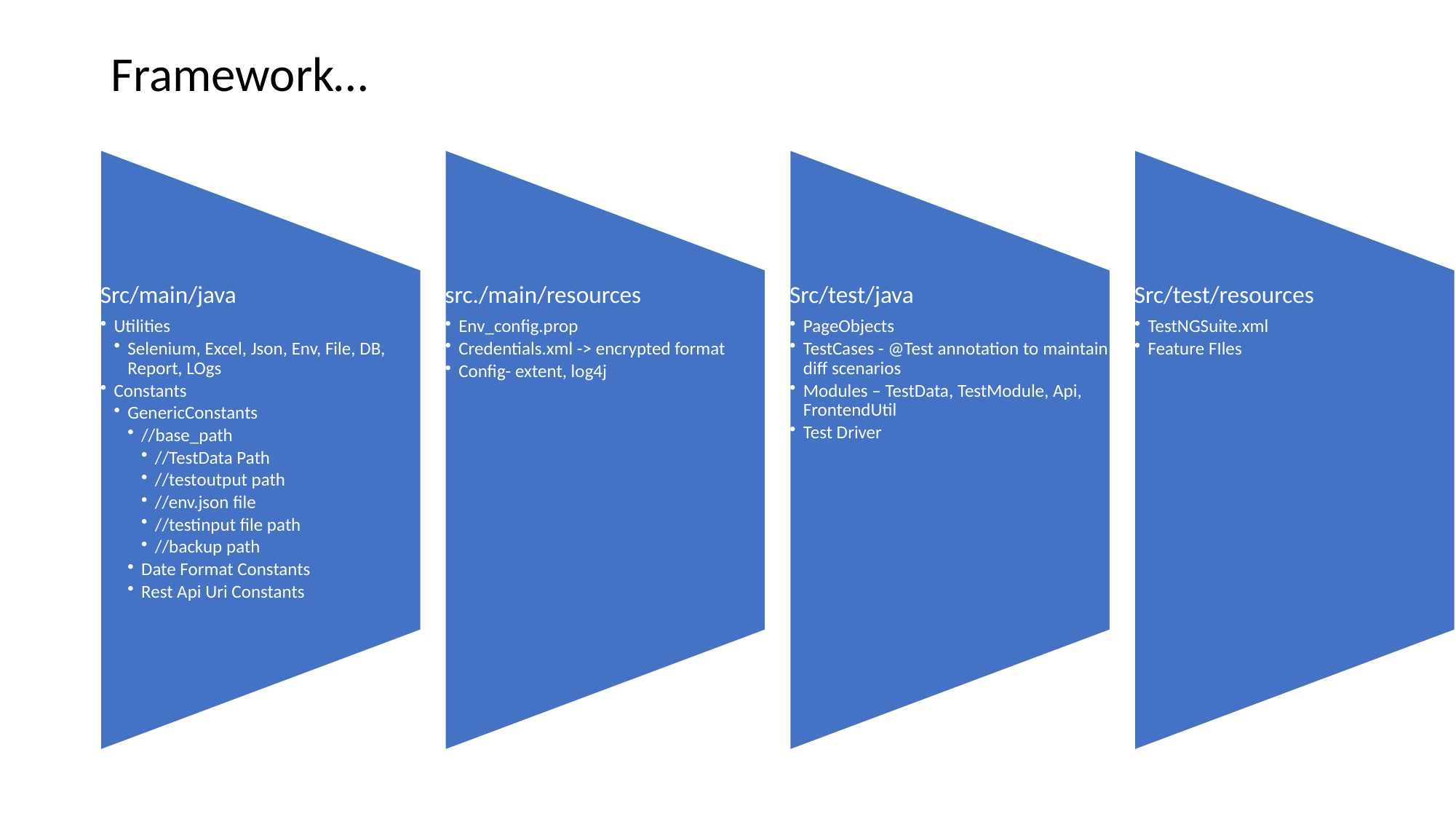

# Framework…
Src/main/java
Utilities
Selenium, Excel, Json, Env, File, DB, Report, LOgs
Constants
GenericConstants
//base_path
//TestData Path
//testoutput path
//env.json file
//testinput file path
//backup path
Date Format Constants
Rest Api Uri Constants

src./main/resources
Env_config.prop
Credentials.xml -> encrypted format
Config- extent, log4j
Src/test/java
PageObjects
TestCases - @Test annotation to maintain diff scenarios
Modules – TestData, TestModule, Api, FrontendUtil
Test Driver
Src/test/resources
TestNGSuite.xml
Feature FIles